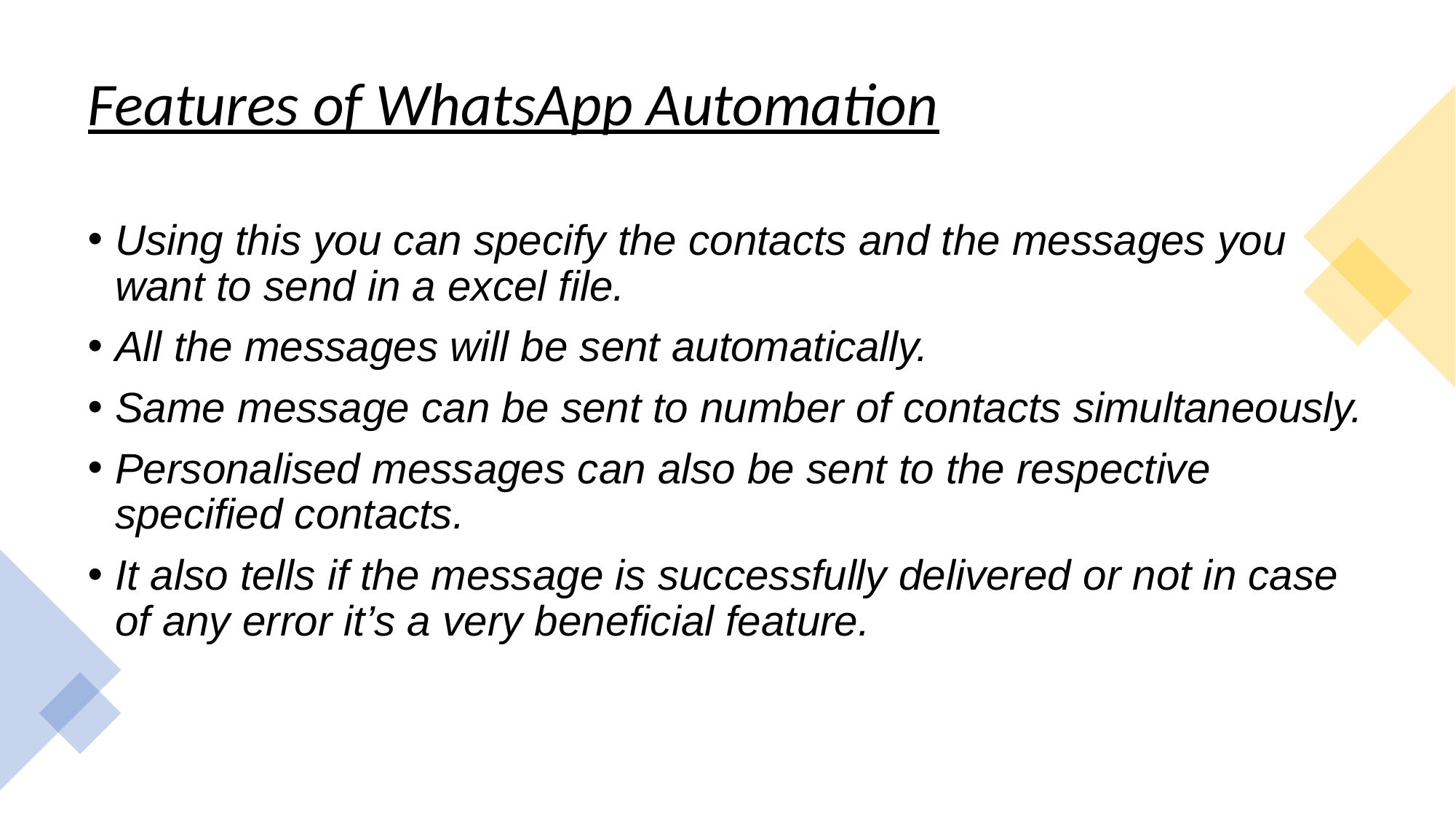

# Features of WhatsApp Automation

Using this you can specify the contacts and the messages you want to send in a excel file.
All the messages will be sent automatically.
Same message can be sent to number of contacts simultaneously.
Personalised messages can also be sent to the respective specified contacts.
It also tells if the message is successfully delivered or not in case of any error it’s a very beneficial feature.